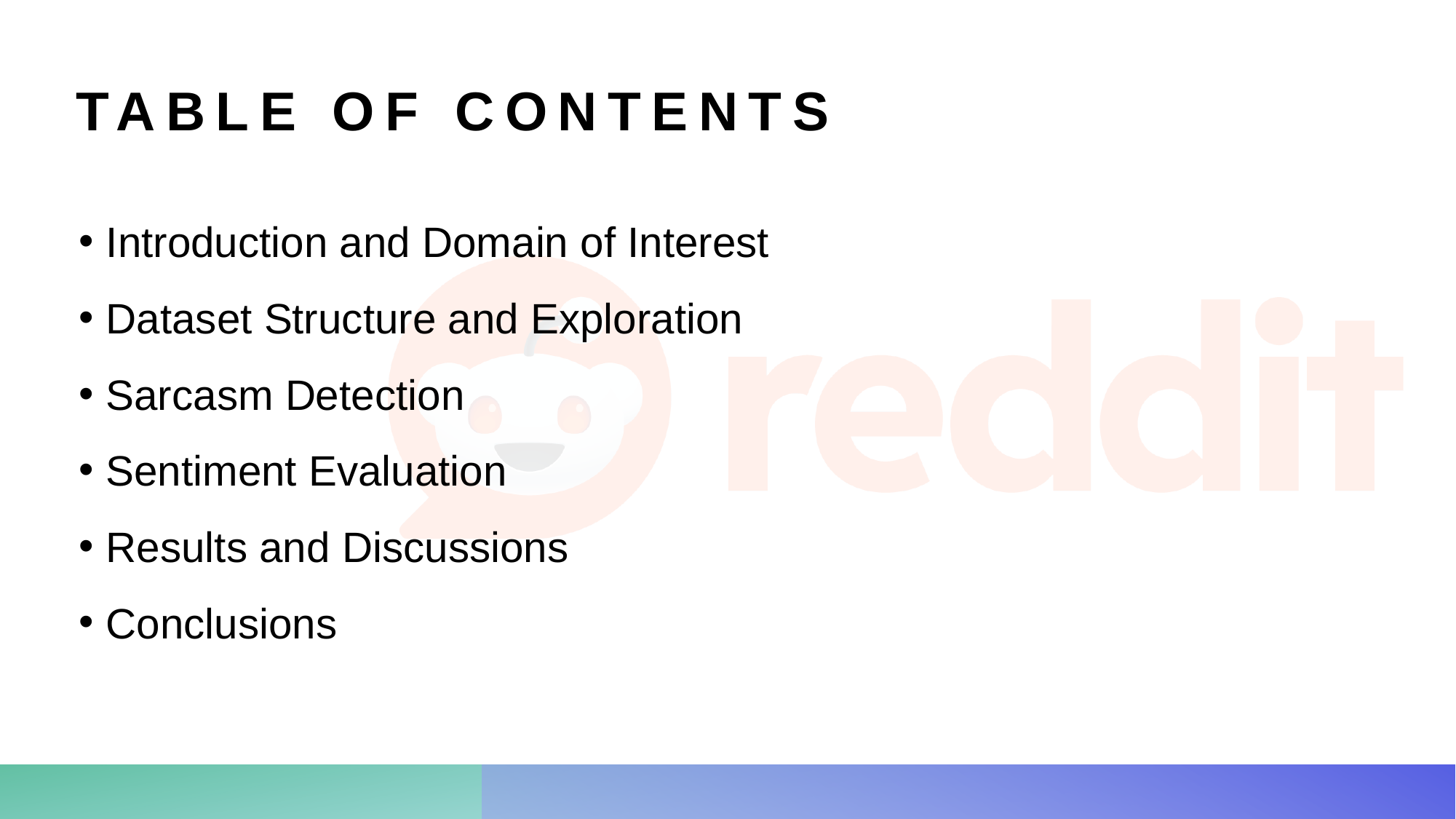

# Table of contents
Introduction and Domain of Interest
Dataset Structure and Exploration
Sarcasm Detection
Sentiment Evaluation
Results and Discussions
Conclusions